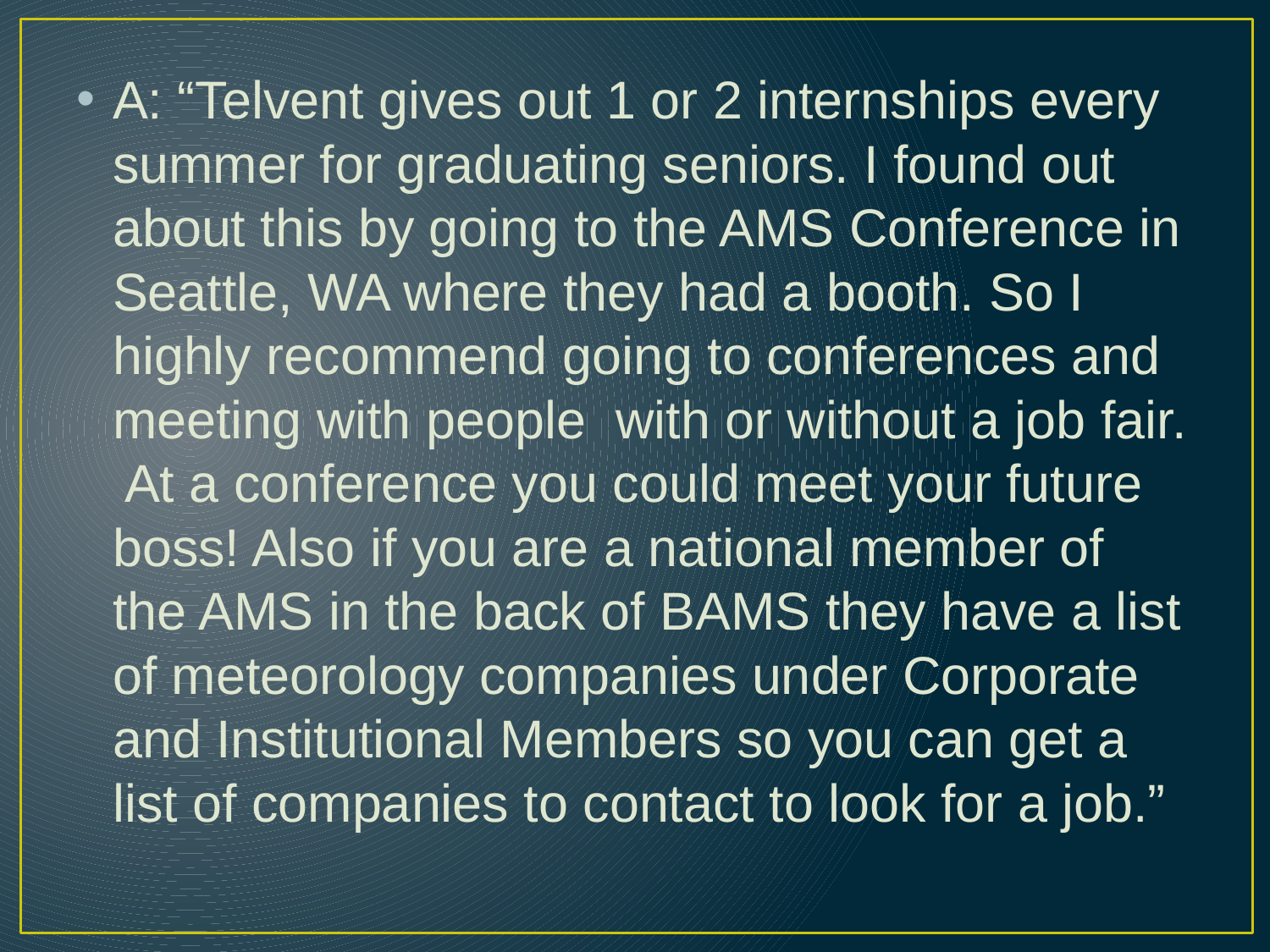

A: “Telvent gives out 1 or 2 internships every summer for graduating seniors. I found out about this by going to the AMS Conference in Seattle, WA where they had a booth. So I highly recommend going to conferences and meeting with people  with or without a job fair.  At a conference you could meet your future boss! Also if you are a national member of the AMS in the back of BAMS they have a list of meteorology companies under Corporate and Institutional Members so you can get a list of companies to contact to look for a job.”